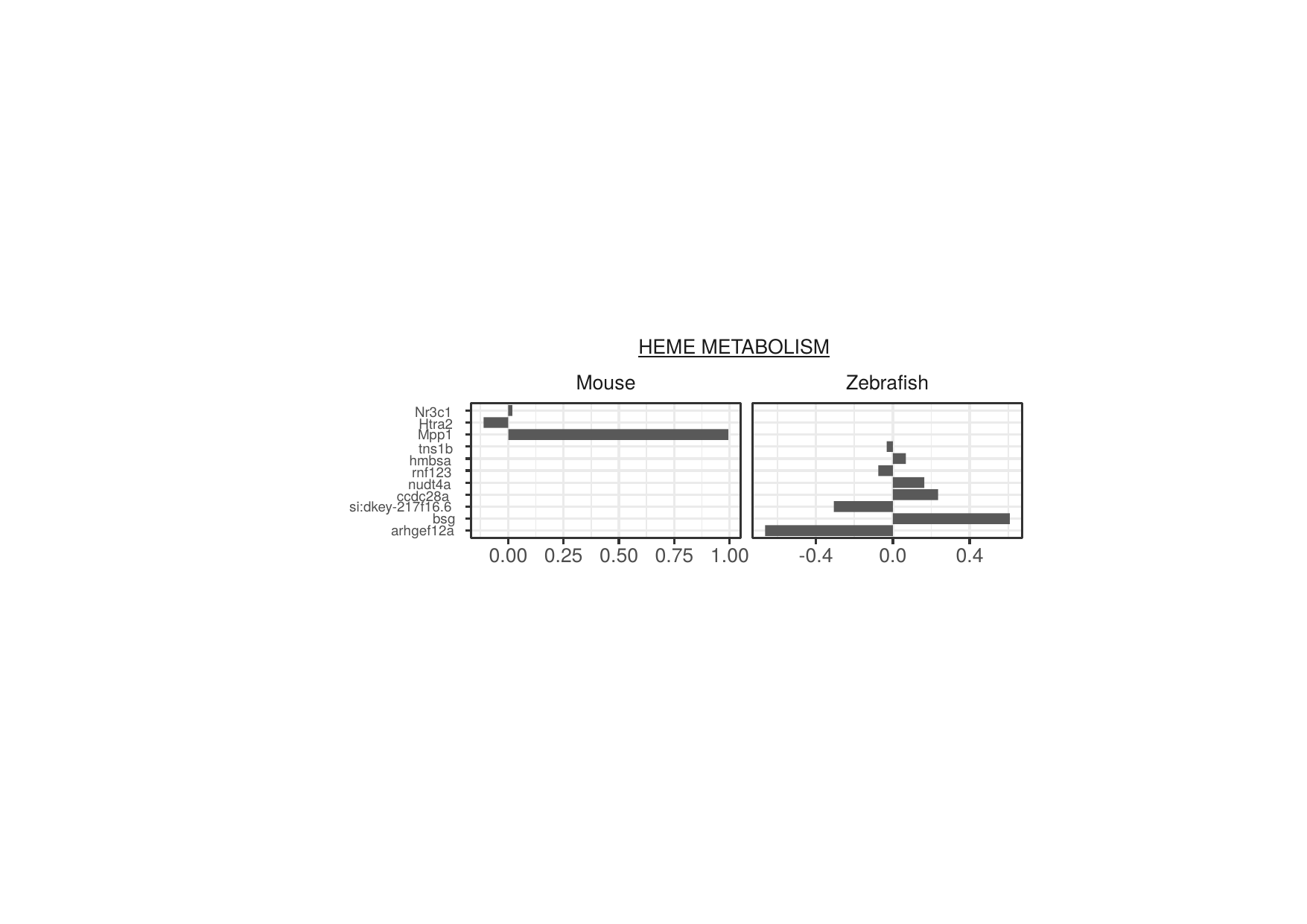

HEME METABOLISM
Zebrafish
Mouse
Nr3c1

Htra2

Mpp1

tns1b

hmbsa

rnf123

nudt4a

ccdc28a

si:dkey-217f16.6

bsg

arhgef12a

0.25
-0.4
0.4
0.00
0.50
0.75
1.00
0.0